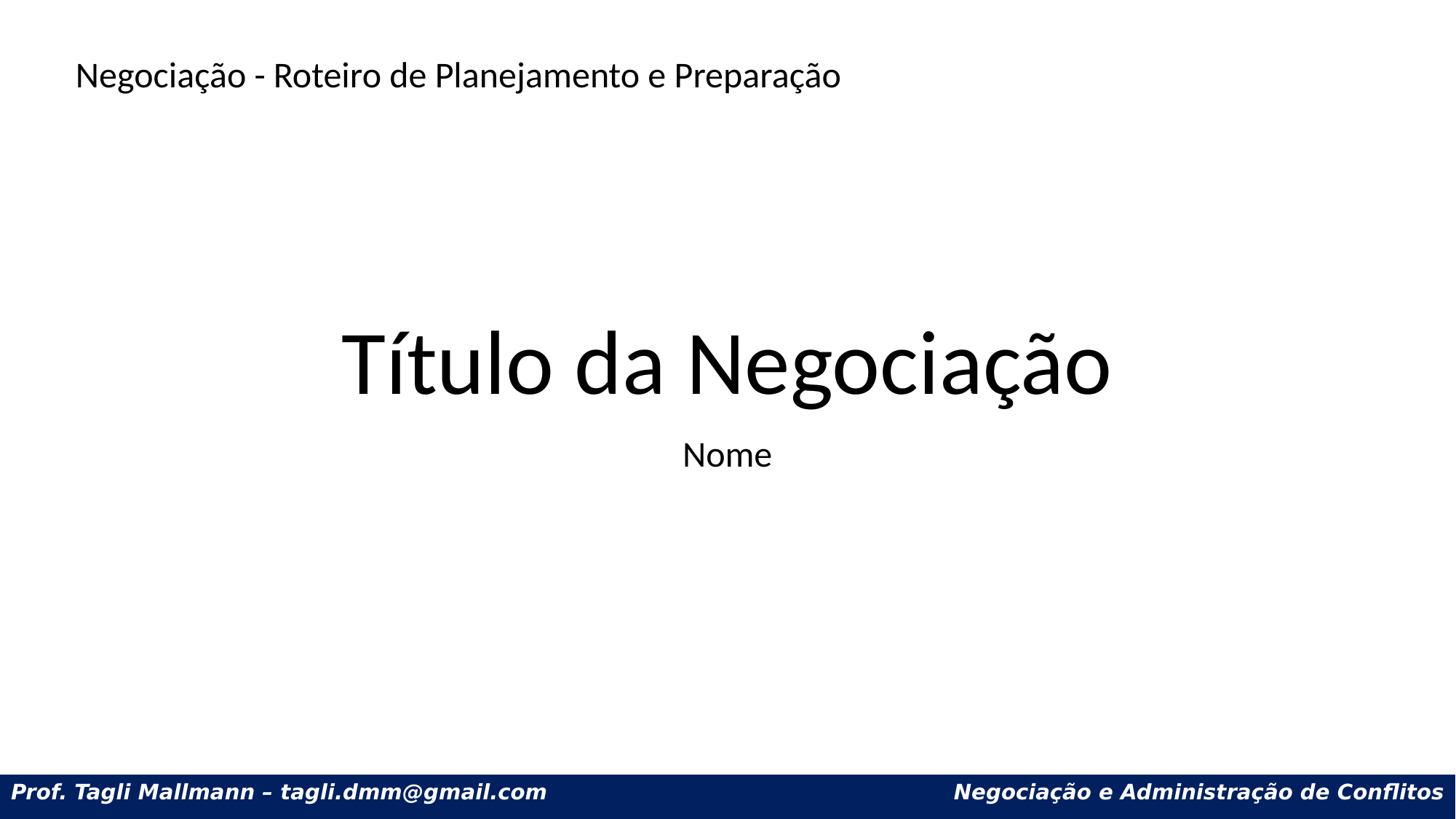

Negociação - Roteiro de Planejamento e Preparação
# Título da Negociação
Nome